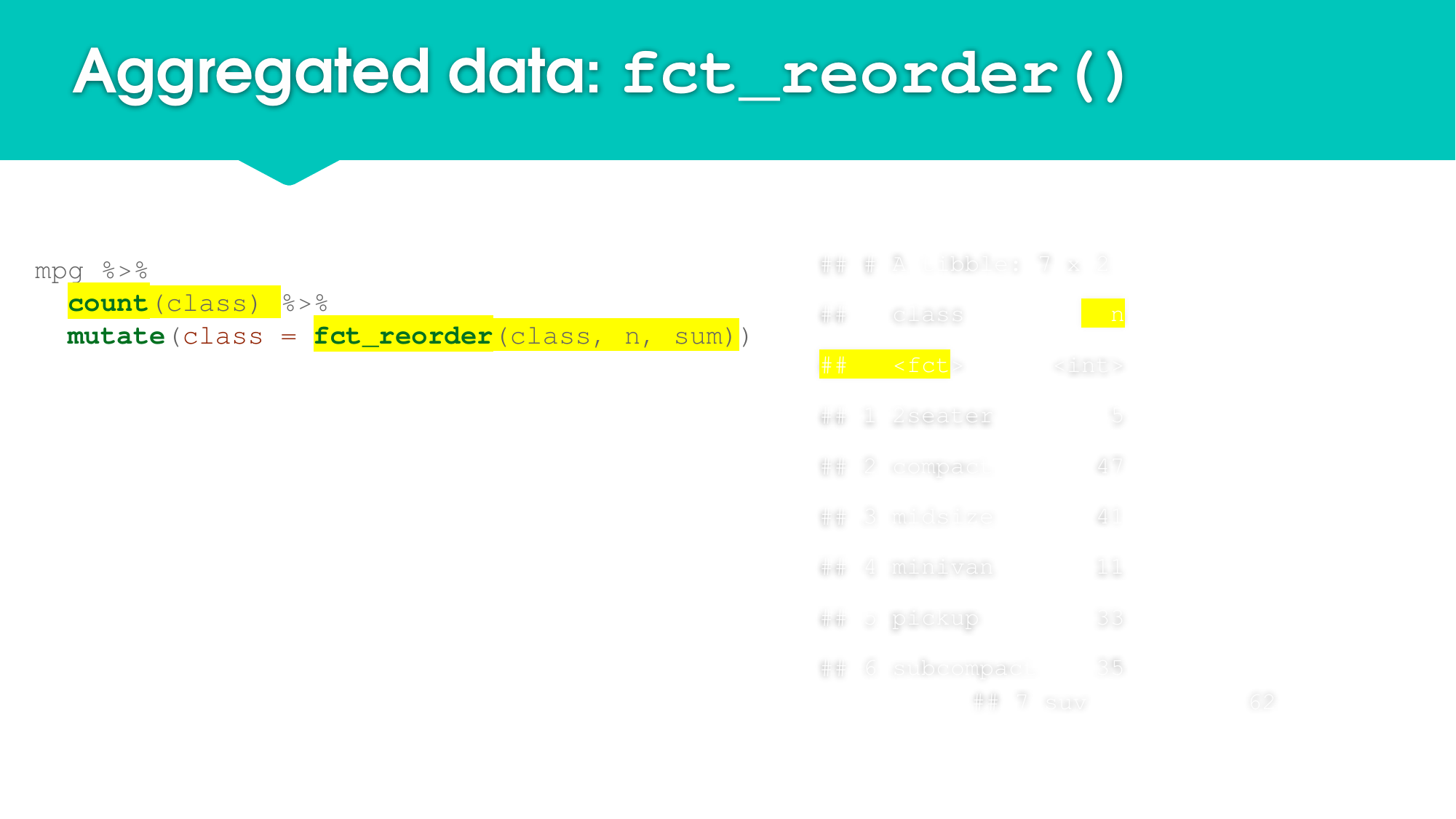

# Aggregated data: fct_reorder()
mpg %>%
  count(class) %>%
  mutate(class = fct_reorder(class, n, sum))
## # A tibble: 7 x 2
##   class          n
##   <fct>      <int>
## 1 2seater        5
## 2 compact       47
## 3 midsize       41
## 4 minivan       11
## 5 pickup        33
## 6 subcompact    35
## 7 suv           62